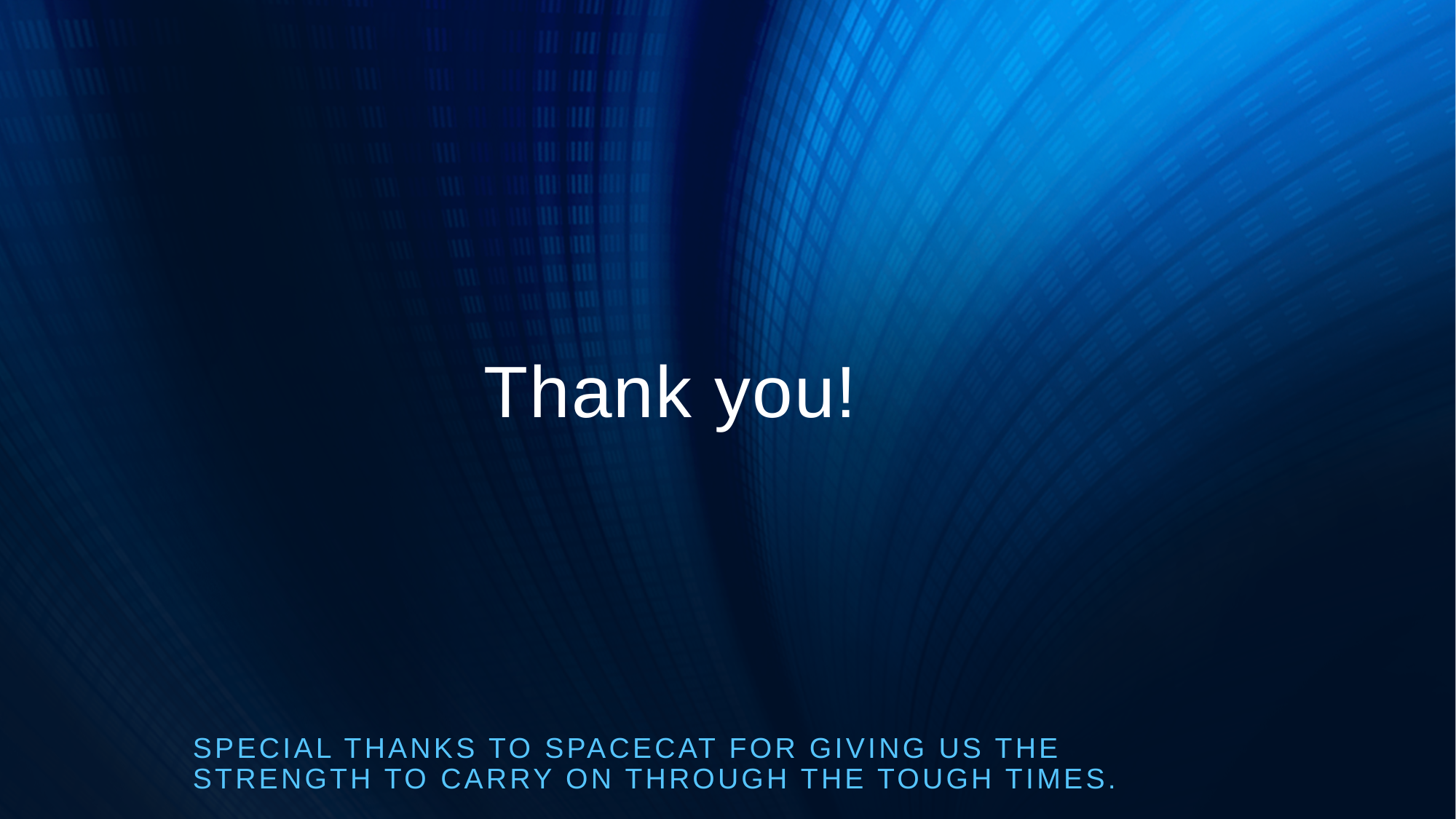

# Thank you!
Special thanks to spacecat for giving us the strength to carry on through the tough times.